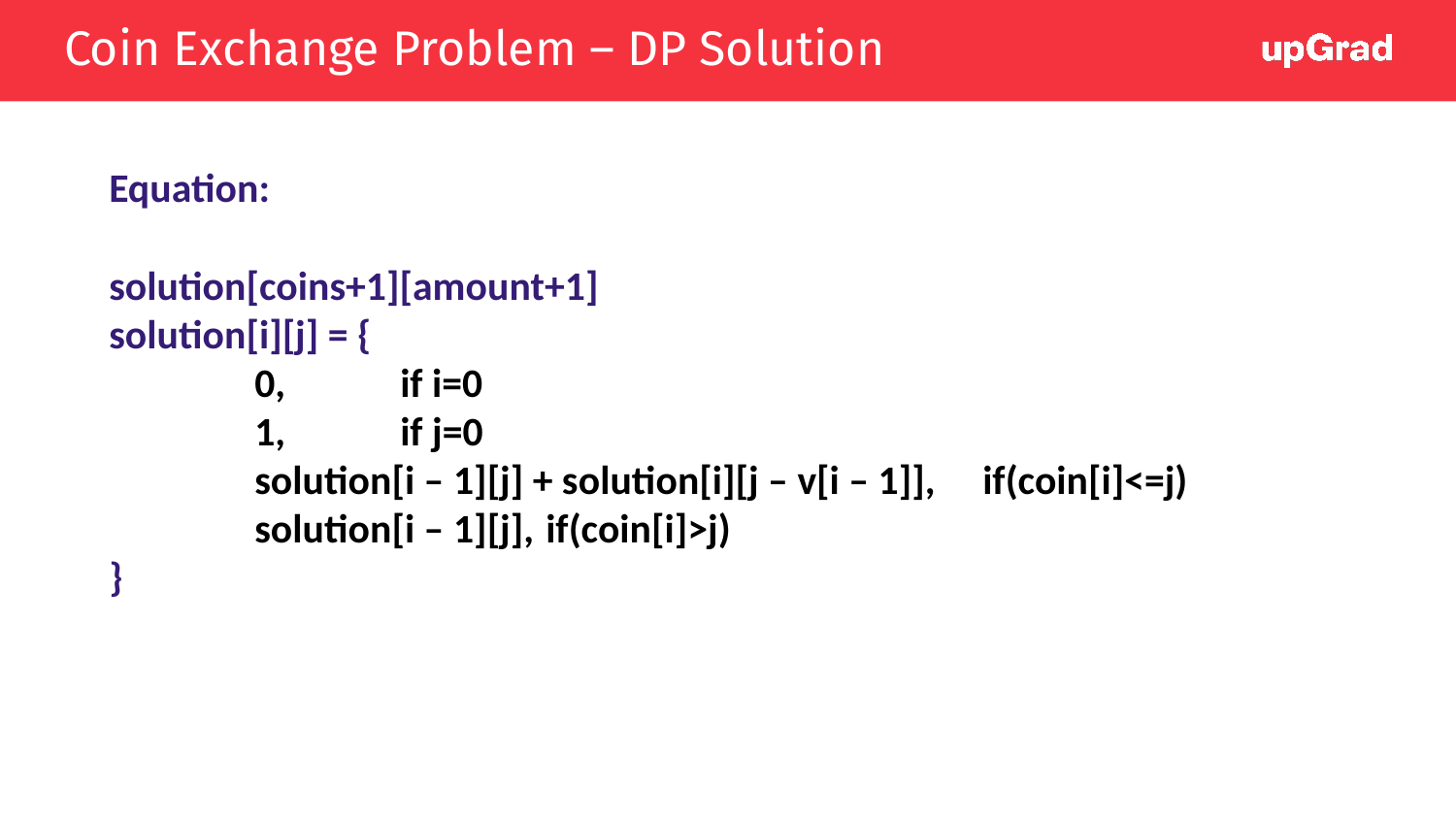

Coin Exchange Problem – DP Solution

Equation:

solution[coins+1][amount+1]
solution[i][j] = {
	0,	if i=0
	1,	if j=0
	solution[i – 1][j] + solution[i][j – v[i – 1]],	if(coin[i]<=j)
	solution[i – 1][j], 	if(coin[i]>j)
}